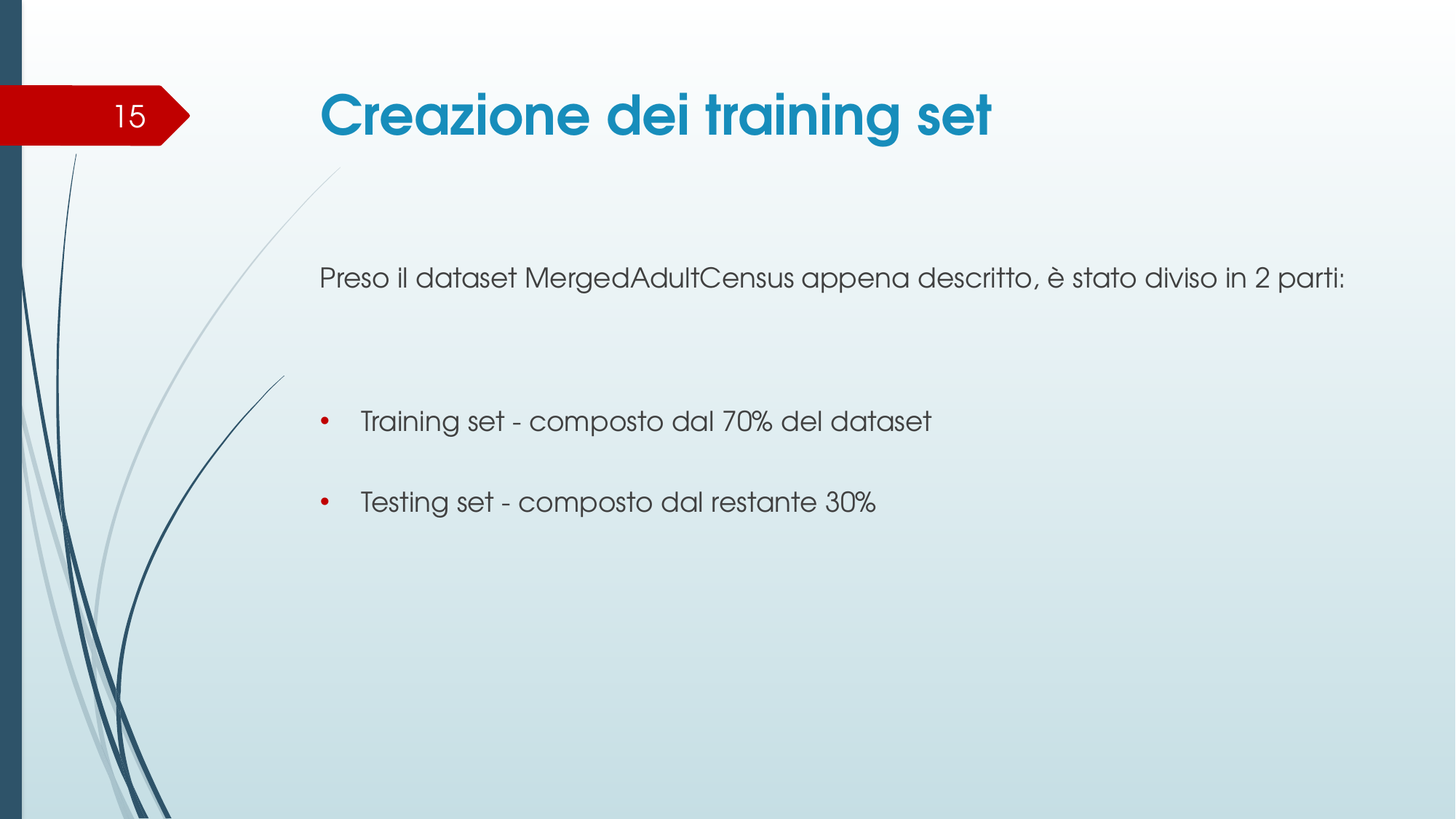

# Creazione dei training set
15
Preso il dataset MergedAdultCensus appena descritto, è stato diviso in 2 parti:

Training set - composto dal 70% del dataset
Testing set - composto dal restante 30%